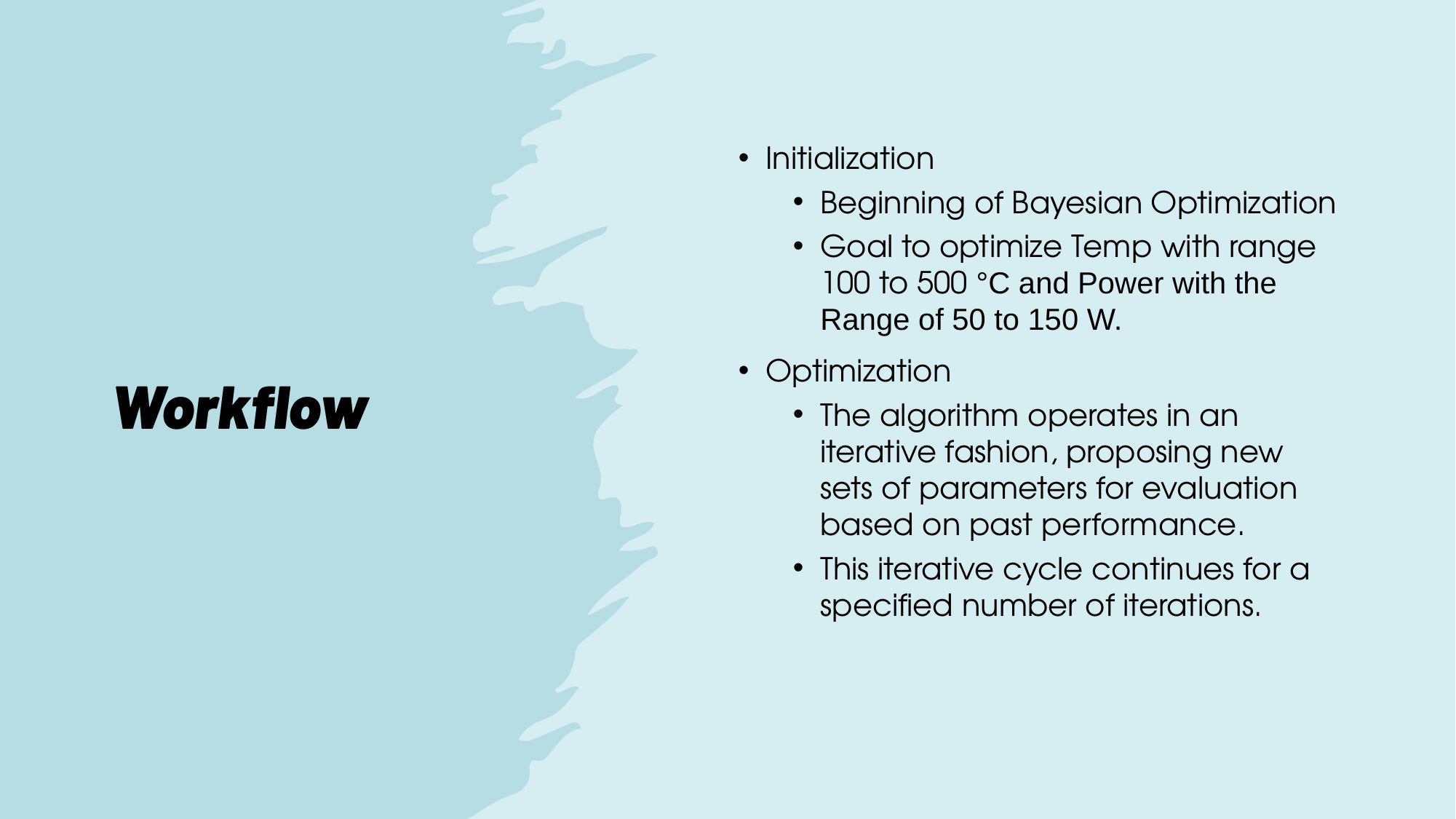

# Workflow
Initialization
Beginning of Bayesian Optimization
Goal to optimize Temp with range 100 to 500 °C and Power with the Range of 50 to 150 W.
Optimization
The algorithm operates in an iterative fashion, proposing new sets of parameters for evaluation based on past performance.
This iterative cycle continues for a specified number of iterations.